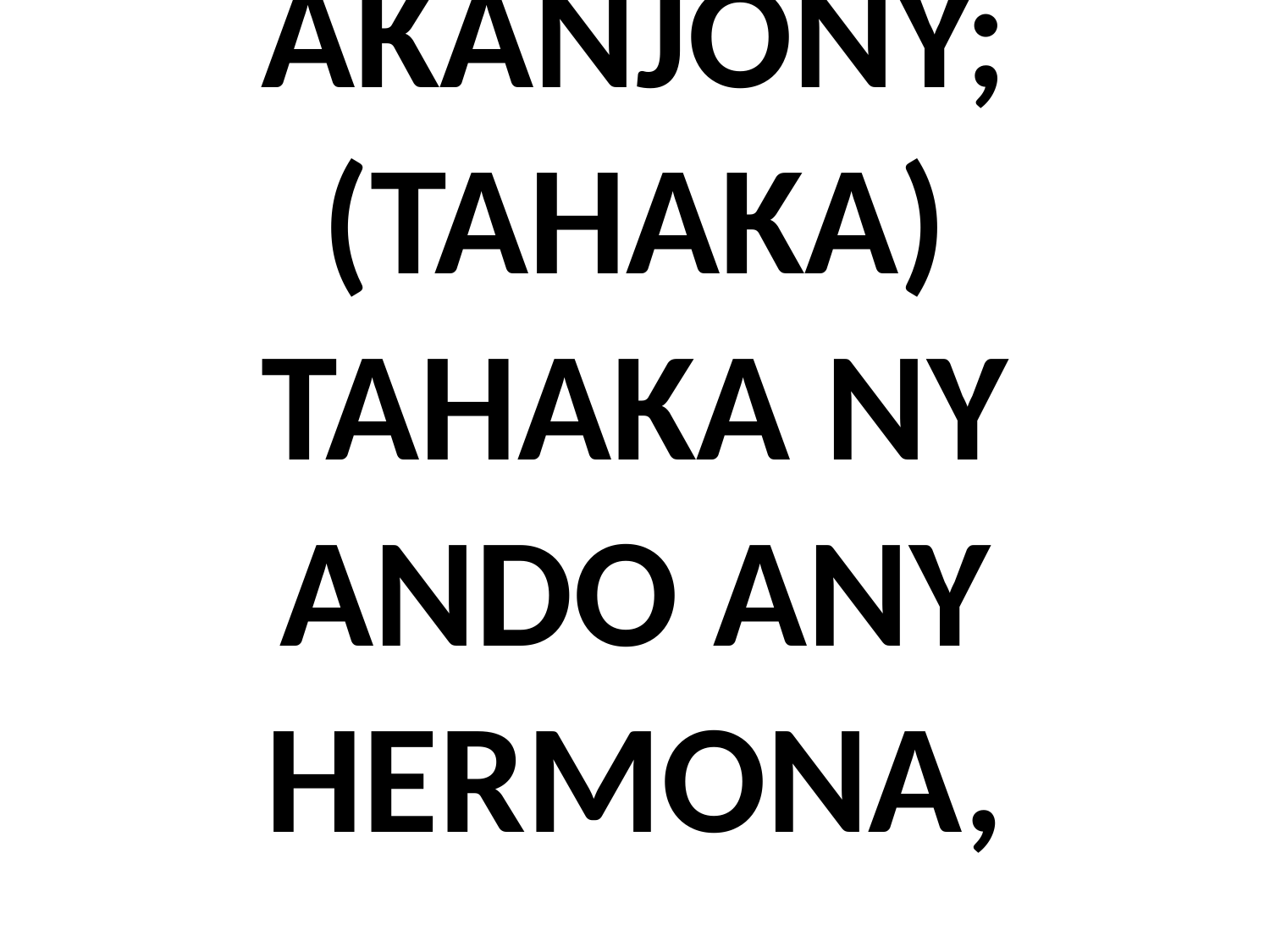

# AKANJONY;(TAHAKA) TAHAKA NY ANDO ANY HERMONA,